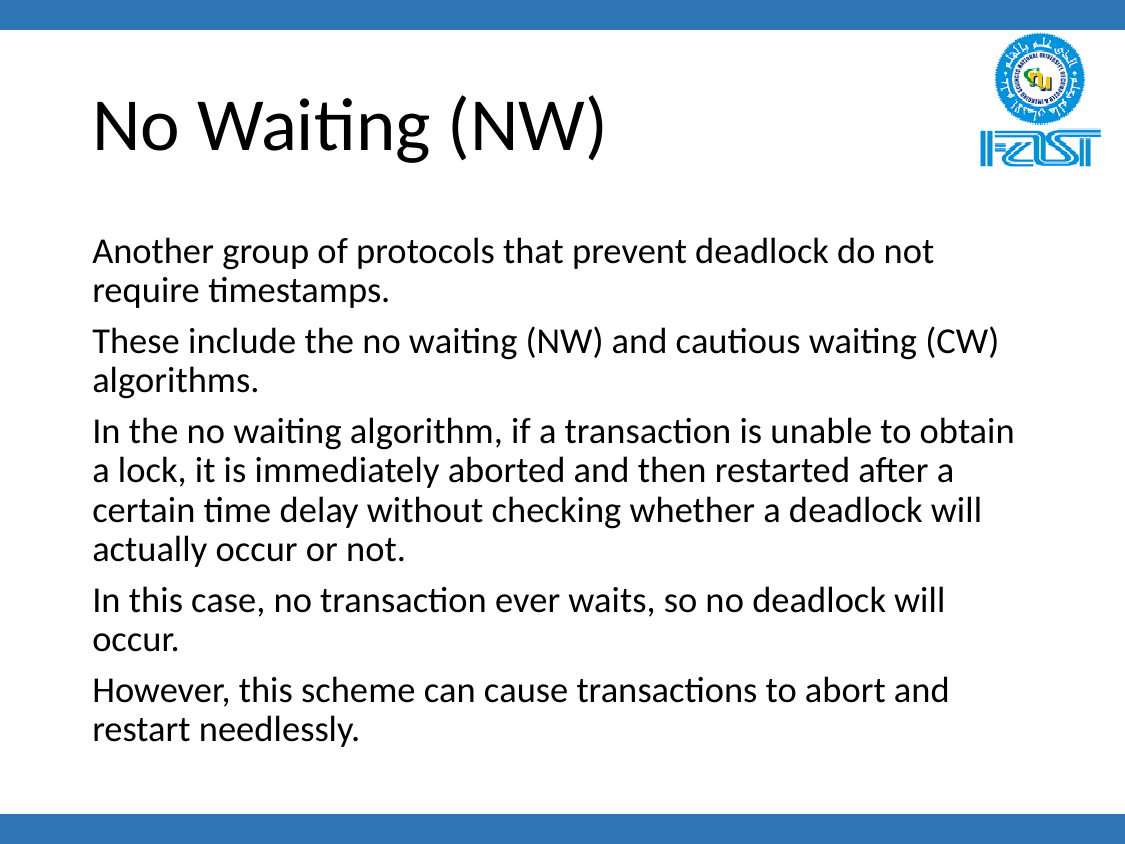

# No Waiting (NW)
Another group of protocols that prevent deadlock do not require timestamps.
These include the no waiting (NW) and cautious waiting (CW) algorithms.
In the no waiting algorithm, if a transaction is unable to obtain a lock, it is immediately aborted and then restarted after a certain time delay without checking whether a deadlock will actually occur or not.
In this case, no transaction ever waits, so no deadlock will occur.
However, this scheme can cause transactions to abort and restart needlessly.